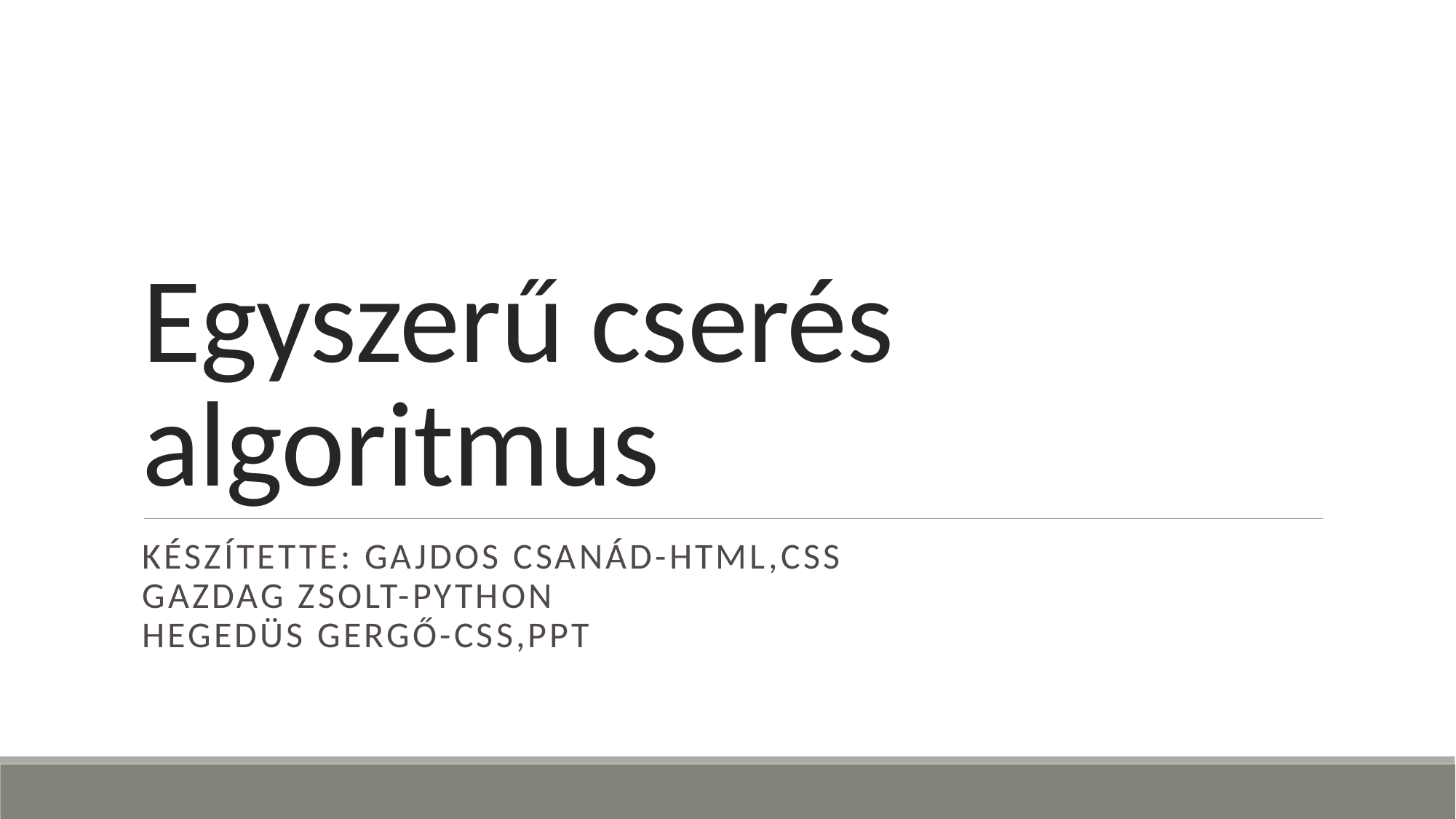

# Egyszerű cserés algoritmus
Készítette: Gajdos Csanád-html,css
Gazdag Zsolt-python
Hegedüs Gergő-css,ppt